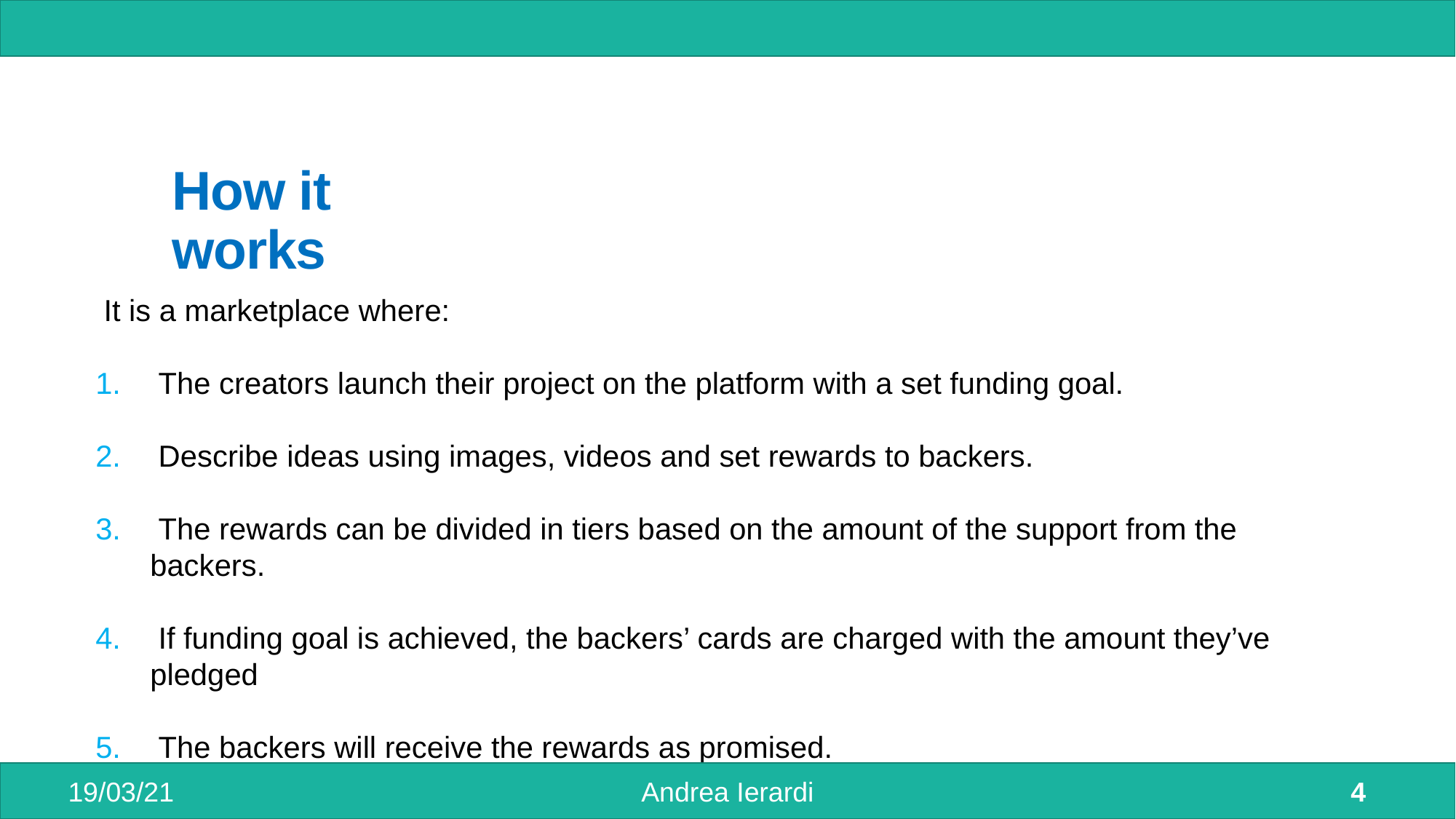

How it works
 It is a marketplace where:

 The creators launch their project on the platform with a set funding goal.

 Describe ideas using images, videos and set rewards to backers.

 The rewards can be divided in tiers based on the amount of the support from the backers.

 If funding goal is achieved, the backers’ cards are charged with the amount they’ve pledged

 The backers will receive the rewards as promised.
Introduction

19/03/21
Andrea Ierardi
4